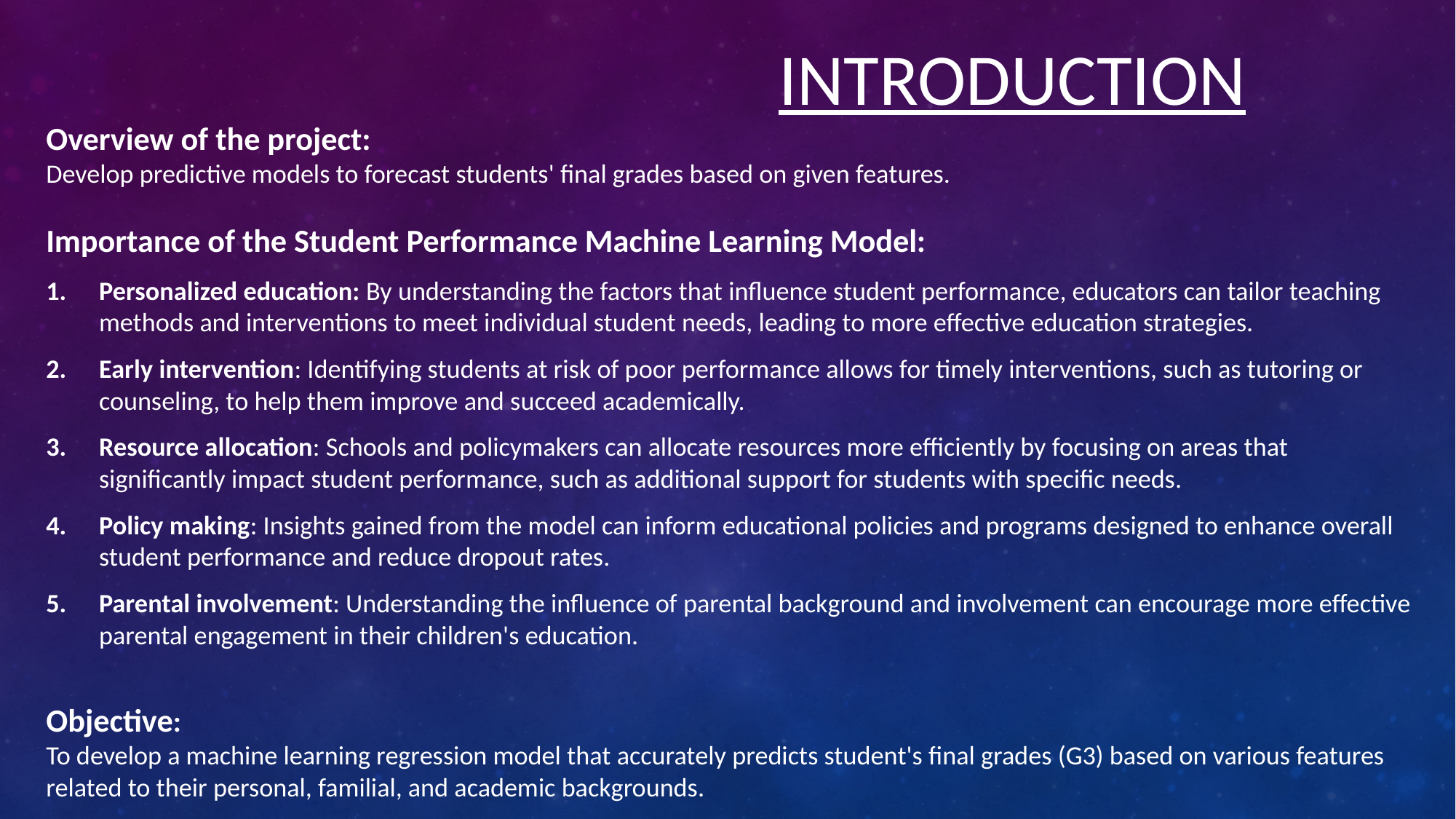

# Introduction
Overview of the project:
Develop predictive models to forecast students' final grades based on given features.
Importance of the Student Performance Machine Learning Model:
Personalized education: By understanding the factors that influence student performance, educators can tailor teaching methods and interventions to meet individual student needs, leading to more effective education strategies.
Early intervention: Identifying students at risk of poor performance allows for timely interventions, such as tutoring or counseling, to help them improve and succeed academically.
Resource allocation: Schools and policymakers can allocate resources more efficiently by focusing on areas that significantly impact student performance, such as additional support for students with specific needs.
Policy making: Insights gained from the model can inform educational policies and programs designed to enhance overall student performance and reduce dropout rates.
Parental involvement: Understanding the influence of parental background and involvement can encourage more effective parental engagement in their children's education.
Objective:
To develop a machine learning regression model that accurately predicts student's final grades (G3) based on various features related to their personal, familial, and academic backgrounds.